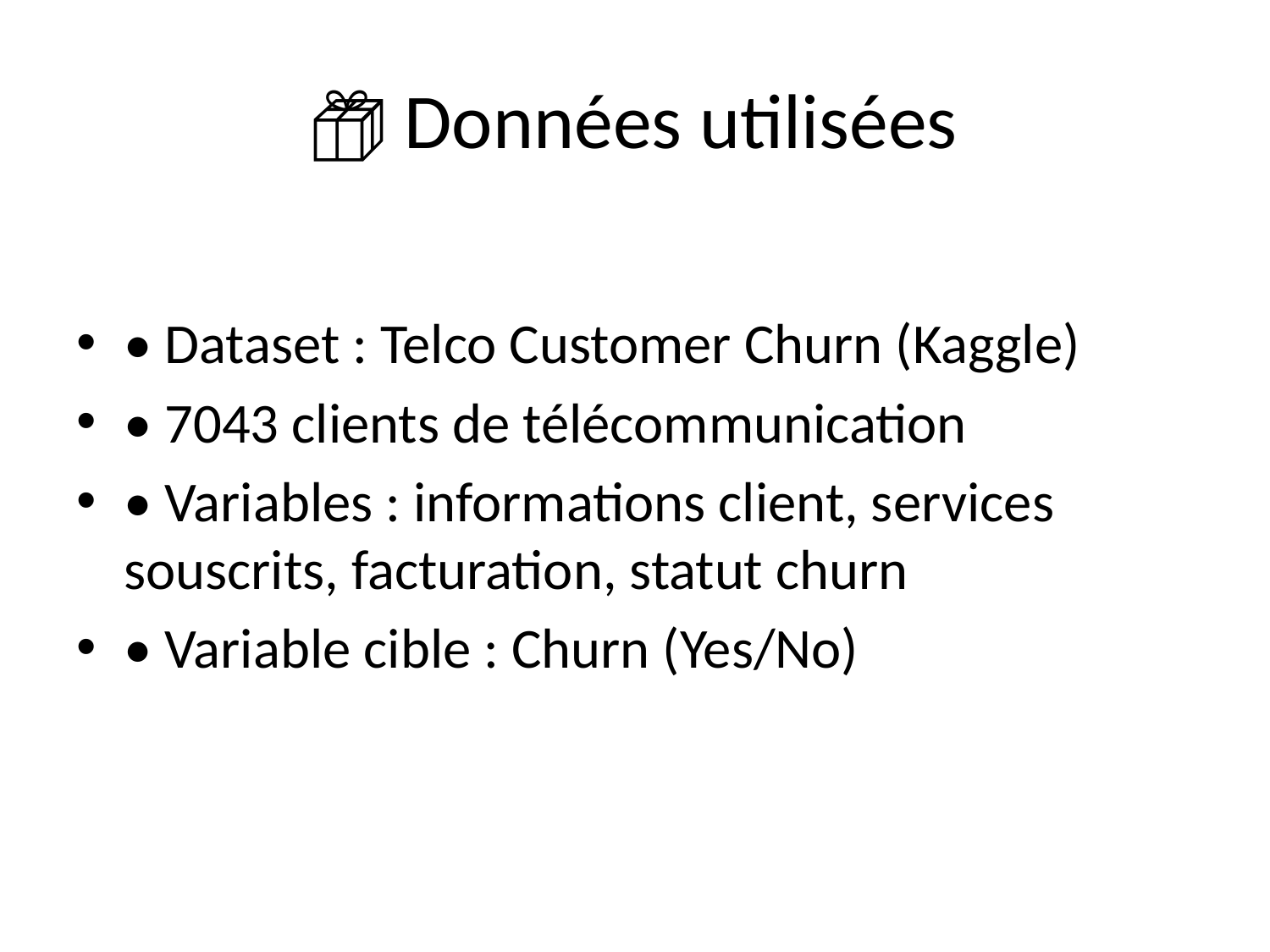

# 📦 Données utilisées

• Dataset : Telco Customer Churn (Kaggle)
• 7043 clients de télécommunication
• Variables : informations client, services souscrits, facturation, statut churn
• Variable cible : Churn (Yes/No)